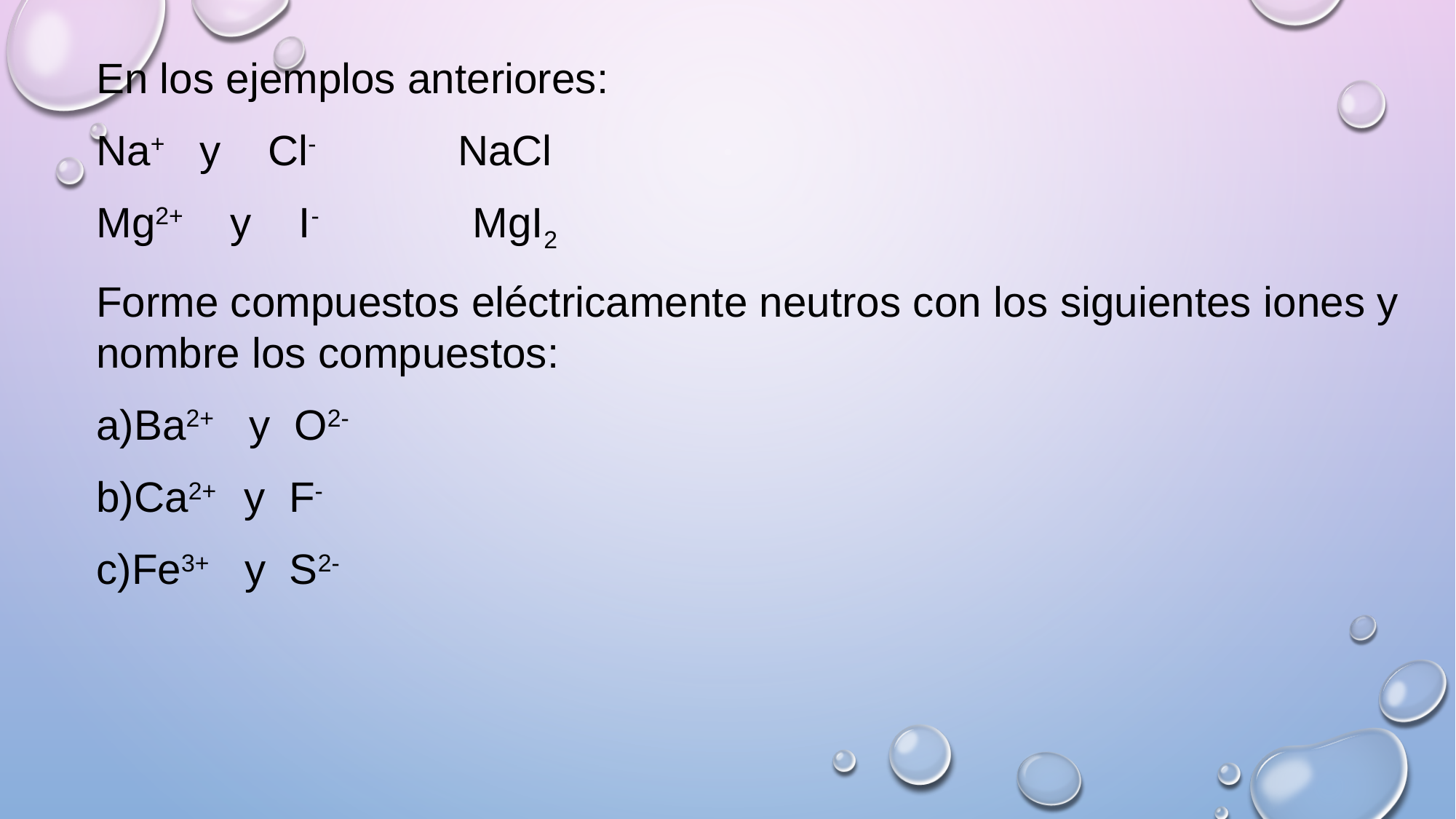

En los ejemplos anteriores:
Na+     y    Cl-            NaCl
Mg2+    y    I-             MgI2
Forme compuestos eléctricamente neutros con los siguientes iones y nombre los compuestos:
Ba2+   y  O2-
Ca2+    y  F-
Fe3+   y  S2-